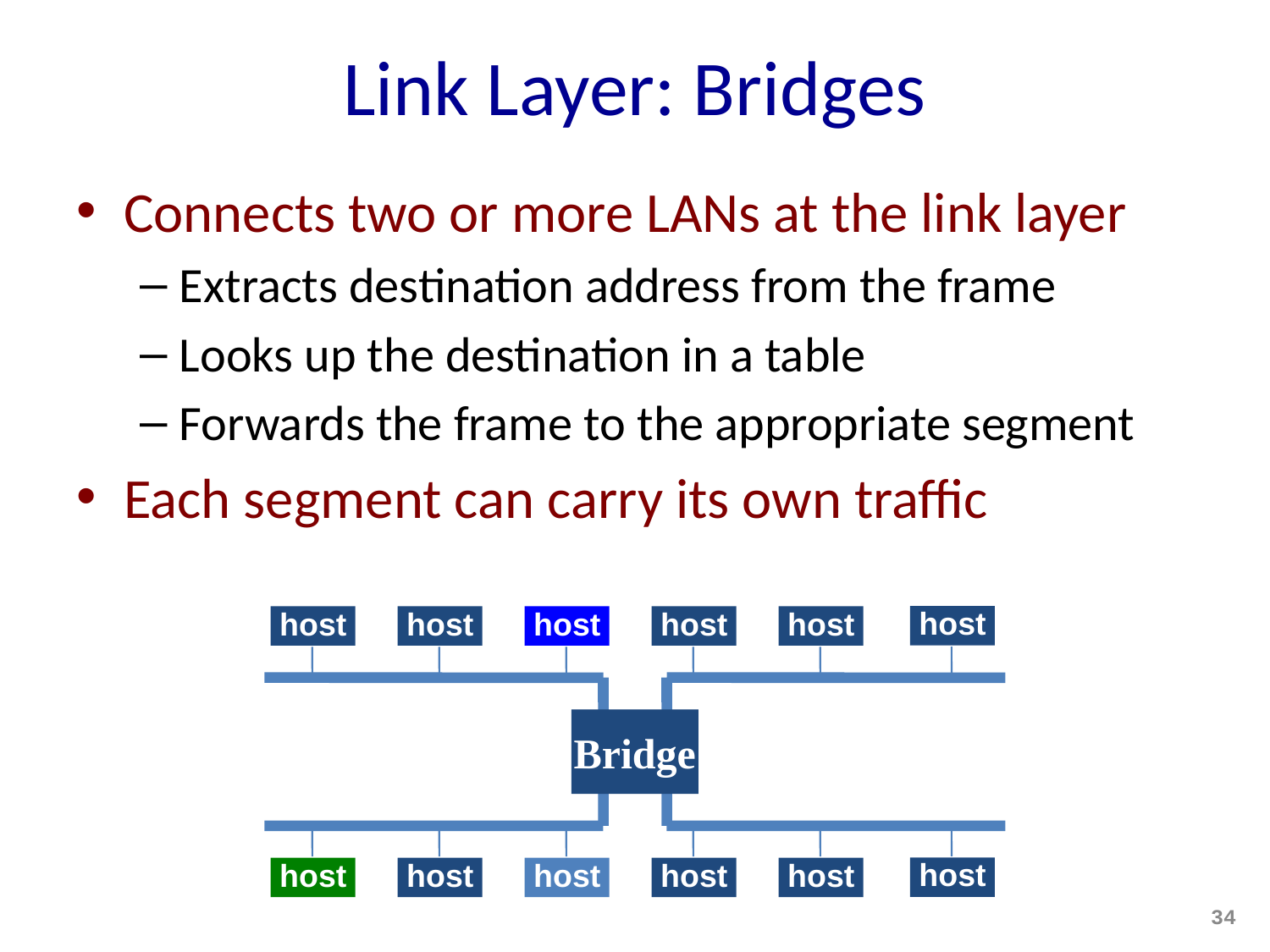

# Link Layer: Bridges
Connects two or more LANs at the link layer
Extracts destination address from the frame
Looks up the destination in a table
Forwards the frame to the appropriate segment
Each segment can carry its own traffic
host
host
host
host
host
host

Bridge

host
host
host
host
host
host
34